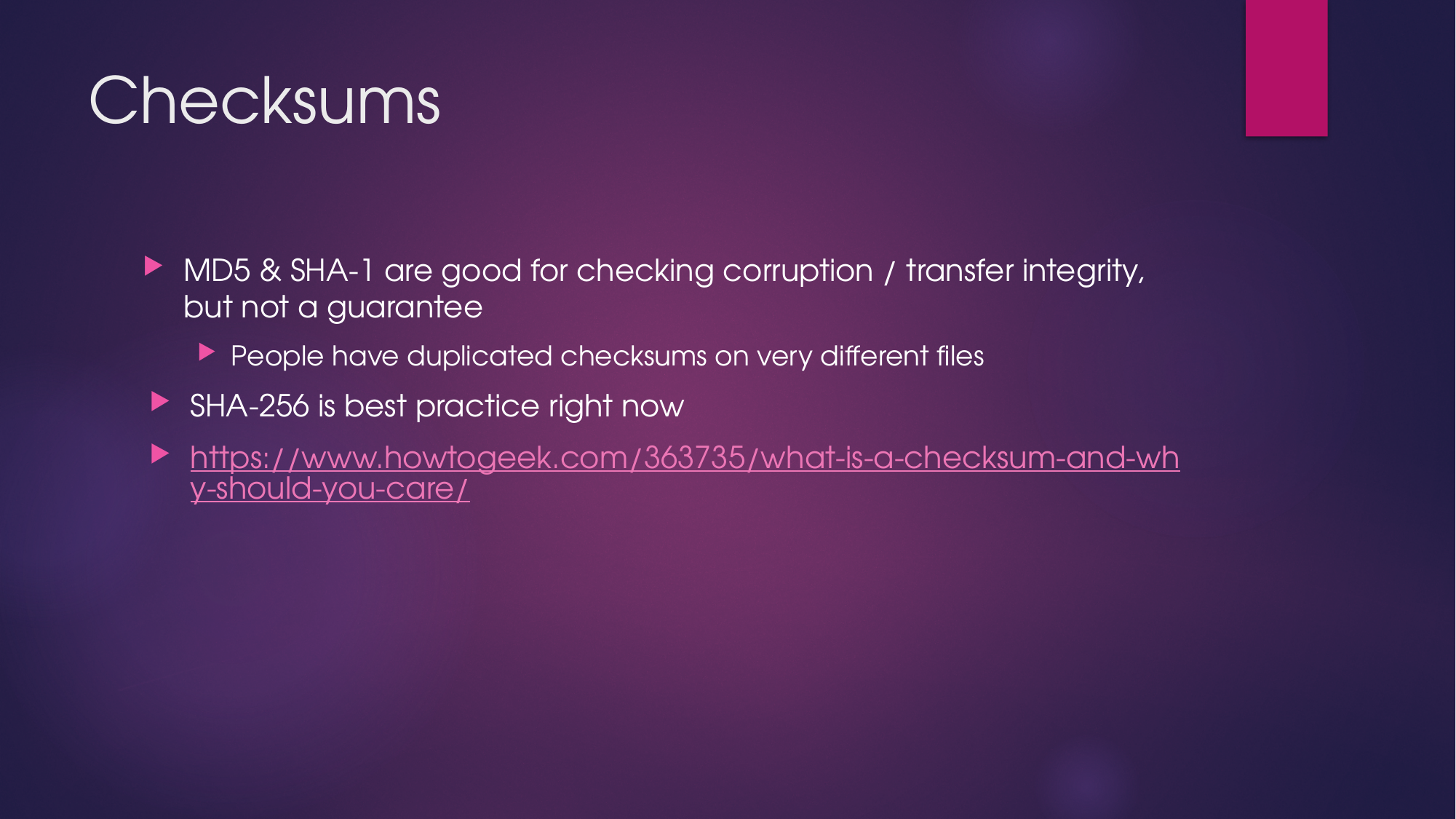

# Checksums
MD5 & SHA-1 are good for checking corruption / transfer integrity, but not a guarantee
People have duplicated checksums on very different files
SHA-256 is best practice right now
https://www.howtogeek.com/363735/what-is-a-checksum-and-why-should-you-care/